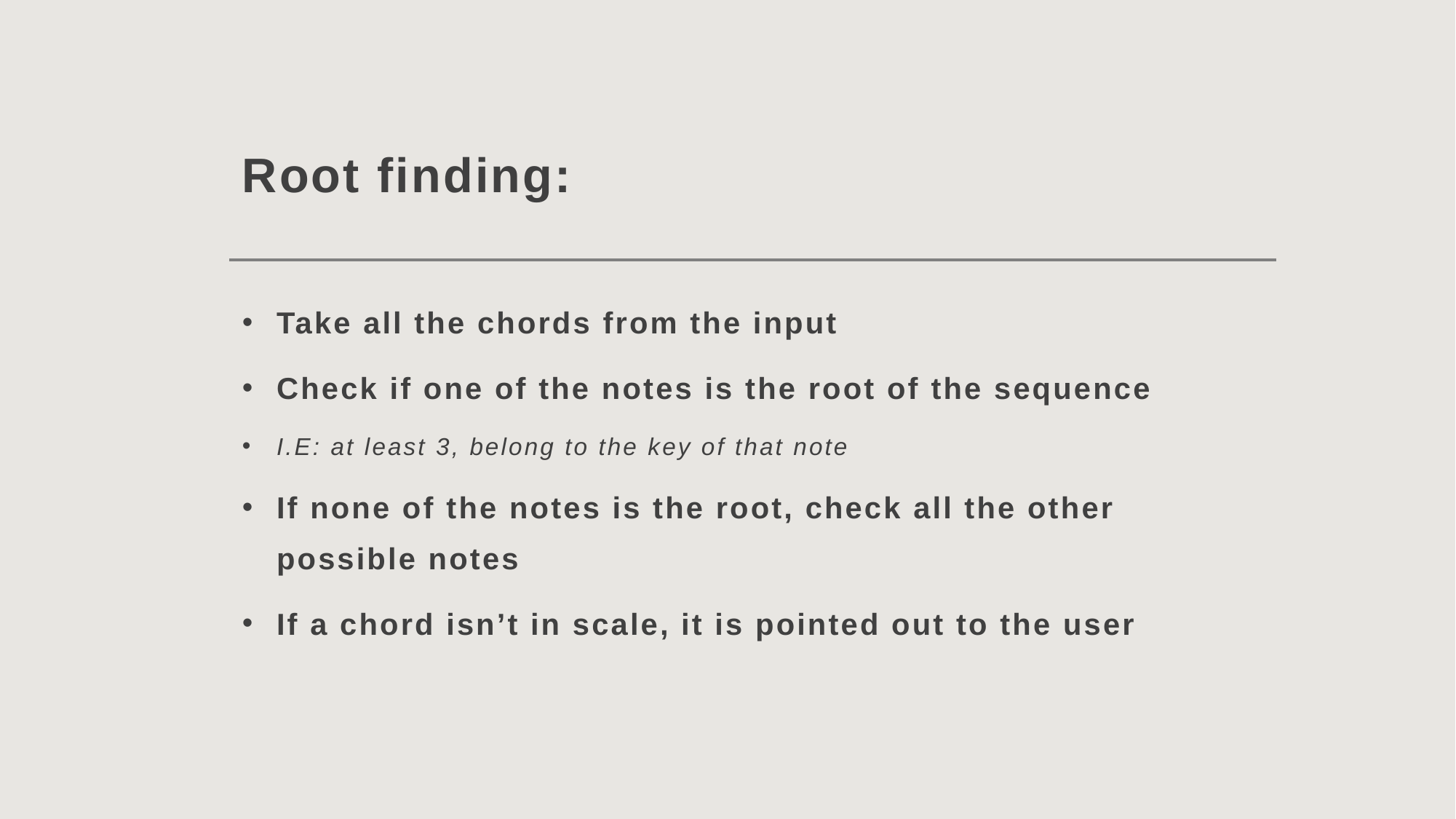

# Root finding:
Take all the chords from the input
Check if one of the notes is the root of the sequence
I.E: at least 3, belong to the key of that note
If none of the notes is the root, check all the other possible notes
If a chord isn’t in scale, it is pointed out to the user